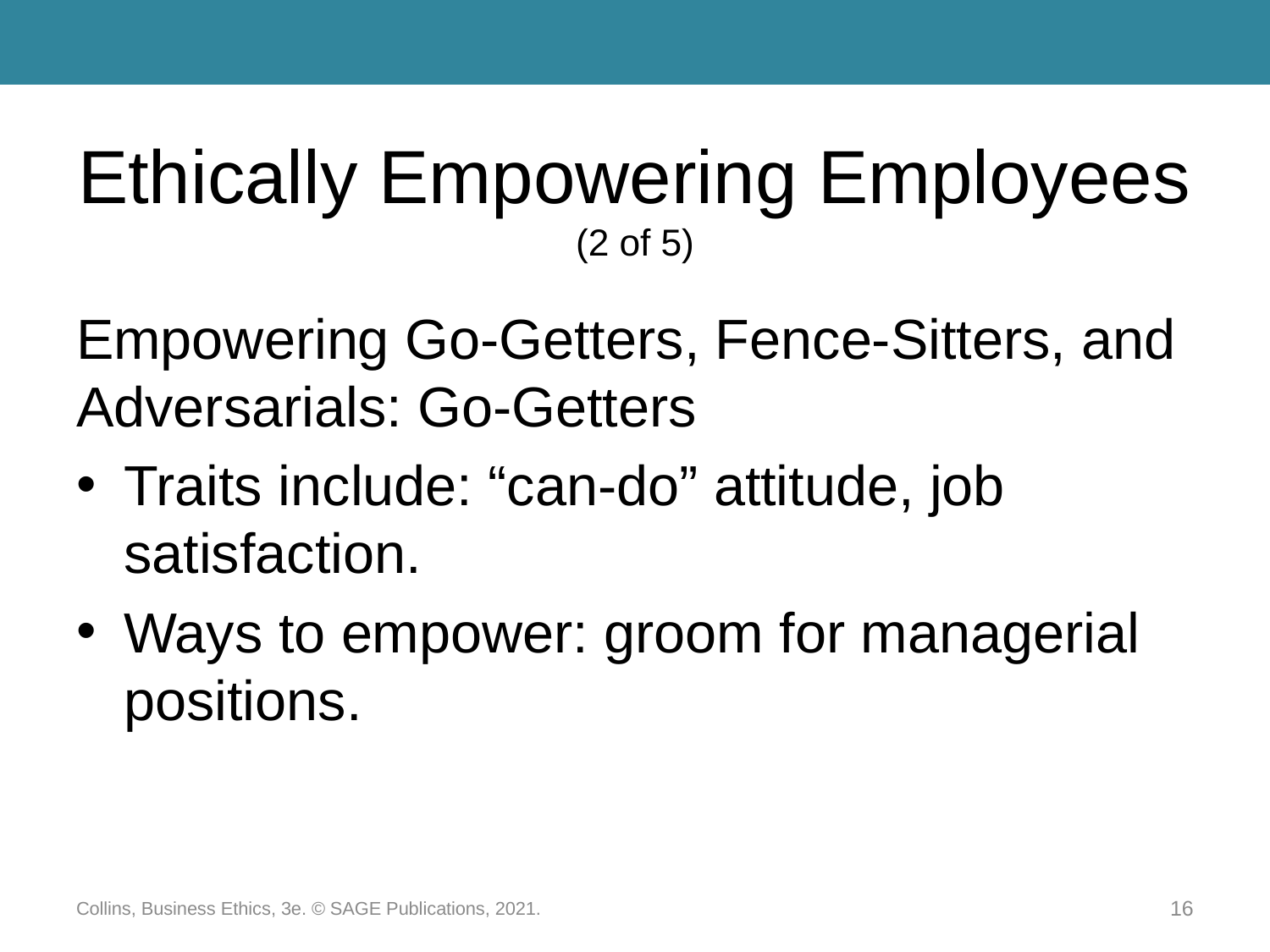

# Ethically Empowering Employees (2 of 5)
Empowering Go-Getters, Fence-Sitters, and Adversarials: Go-Getters
Traits include: “can-do” attitude, job satisfaction.
Ways to empower: groom for managerial positions.
Collins, Business Ethics, 3e. © SAGE Publications, 2021.
16